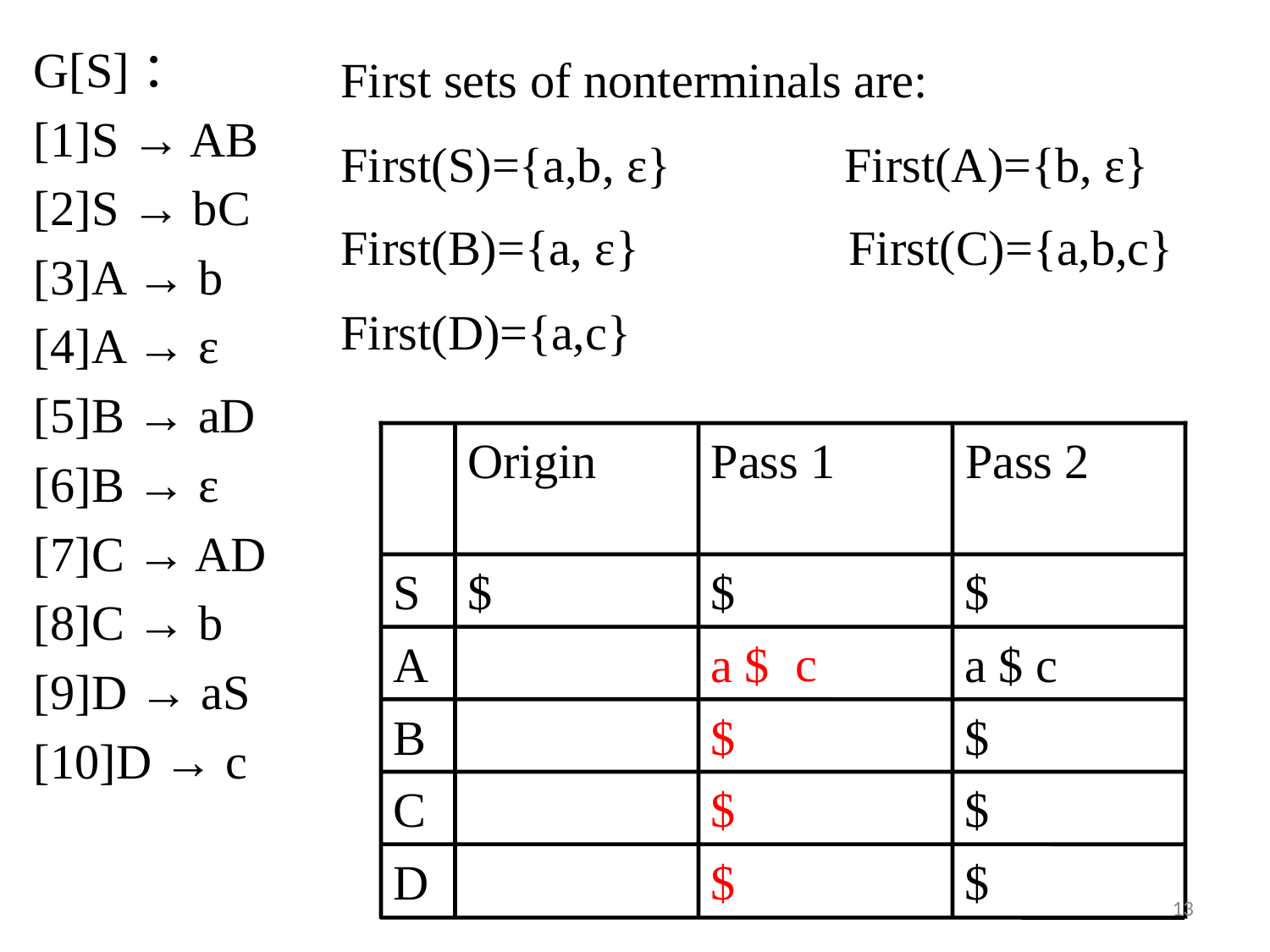

G[S]：
[1]S → AB
[2]S → bC
[3]A → b
[4]A → ε
[5]B → aD
[6]B → ε
[7]C → AD
[8]C → b
[9]D → aS
[10]D → c
First sets of nonterminals are:
First(S)={a,b, ε} 	          First(A)={b, ε}
First(B)={a, ε}		First(C)={a,b,c}
First(D)={a,c}

Origin

Pass 1

Pass 2

S

$
$
$
a $ c
$
$
$
c
A

a $
B

$
C

$
D

$
13